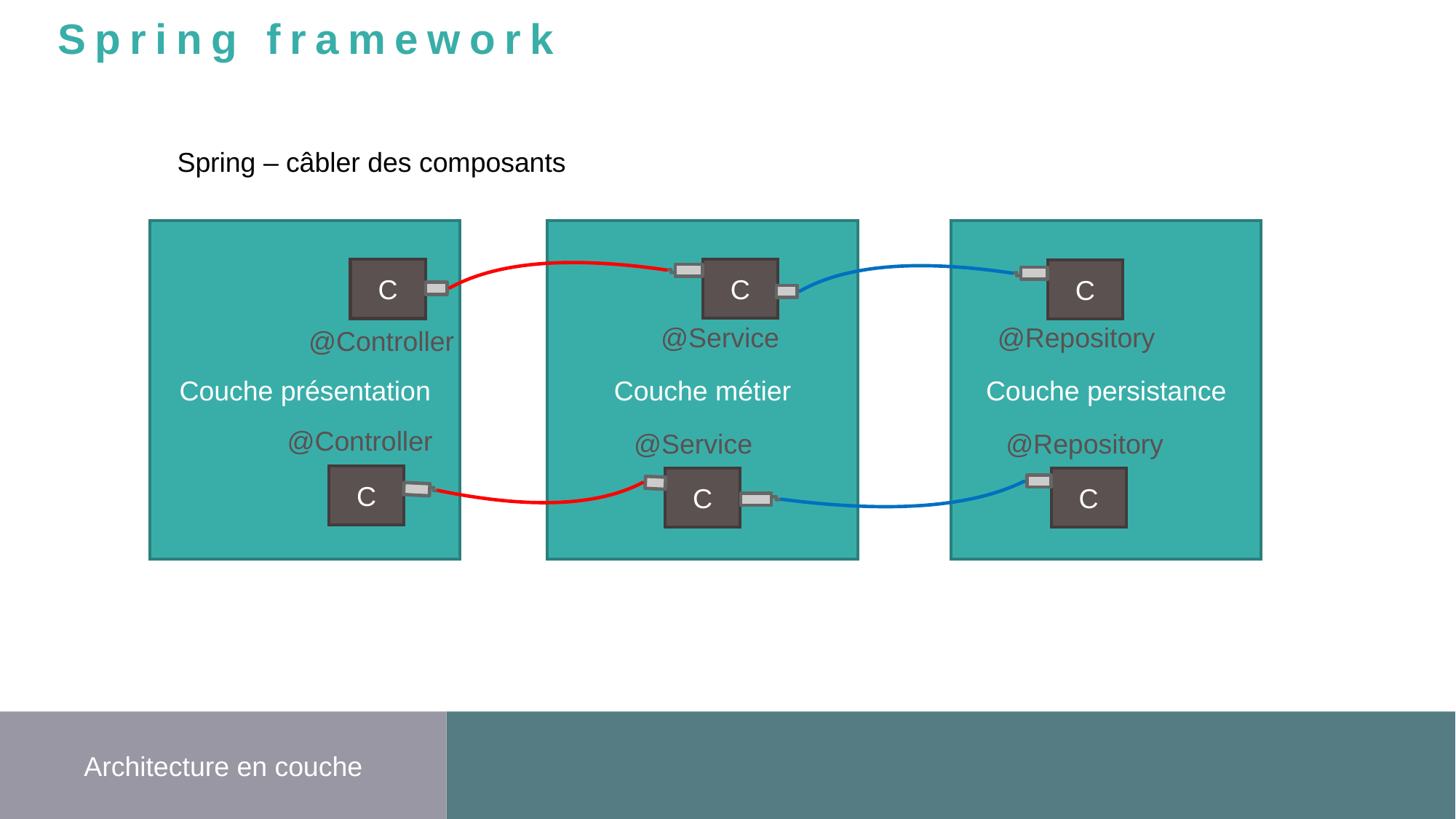

Spring framework
Spring – câbler des composants
Couche présentation
Couche métier
Couche persistance
C
C
C

@Service
@Repository
@Controller
@Controller
@Service
@Repository

C
C
C

Architecture en couche